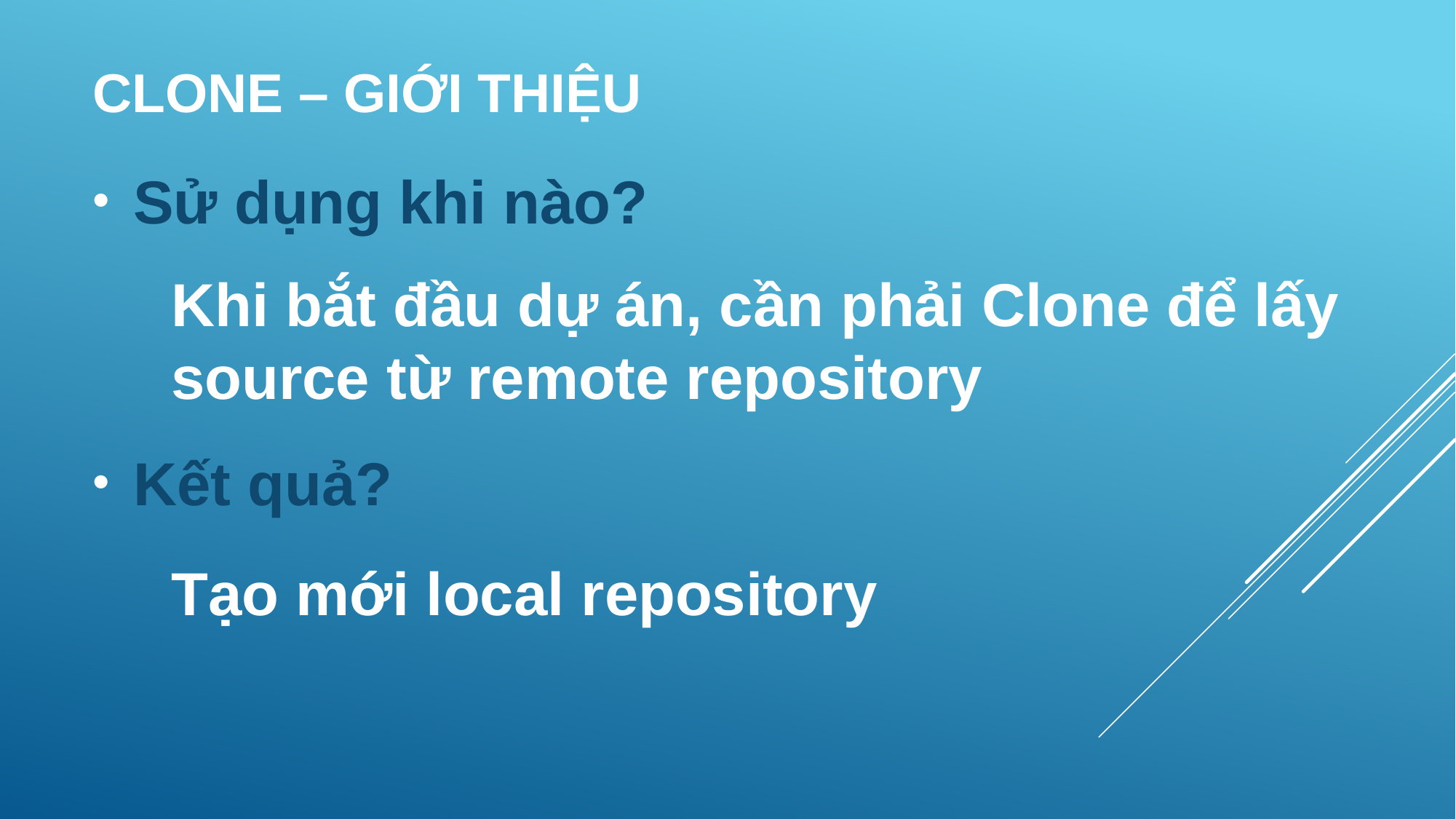

# CLONE – GIỚI THIỆU
Sử dụng khi nào?

Kết quả?
Khi bắt đầu dự án, cần phải Clone để lấy source từ remote repository
Tạo mới local repository